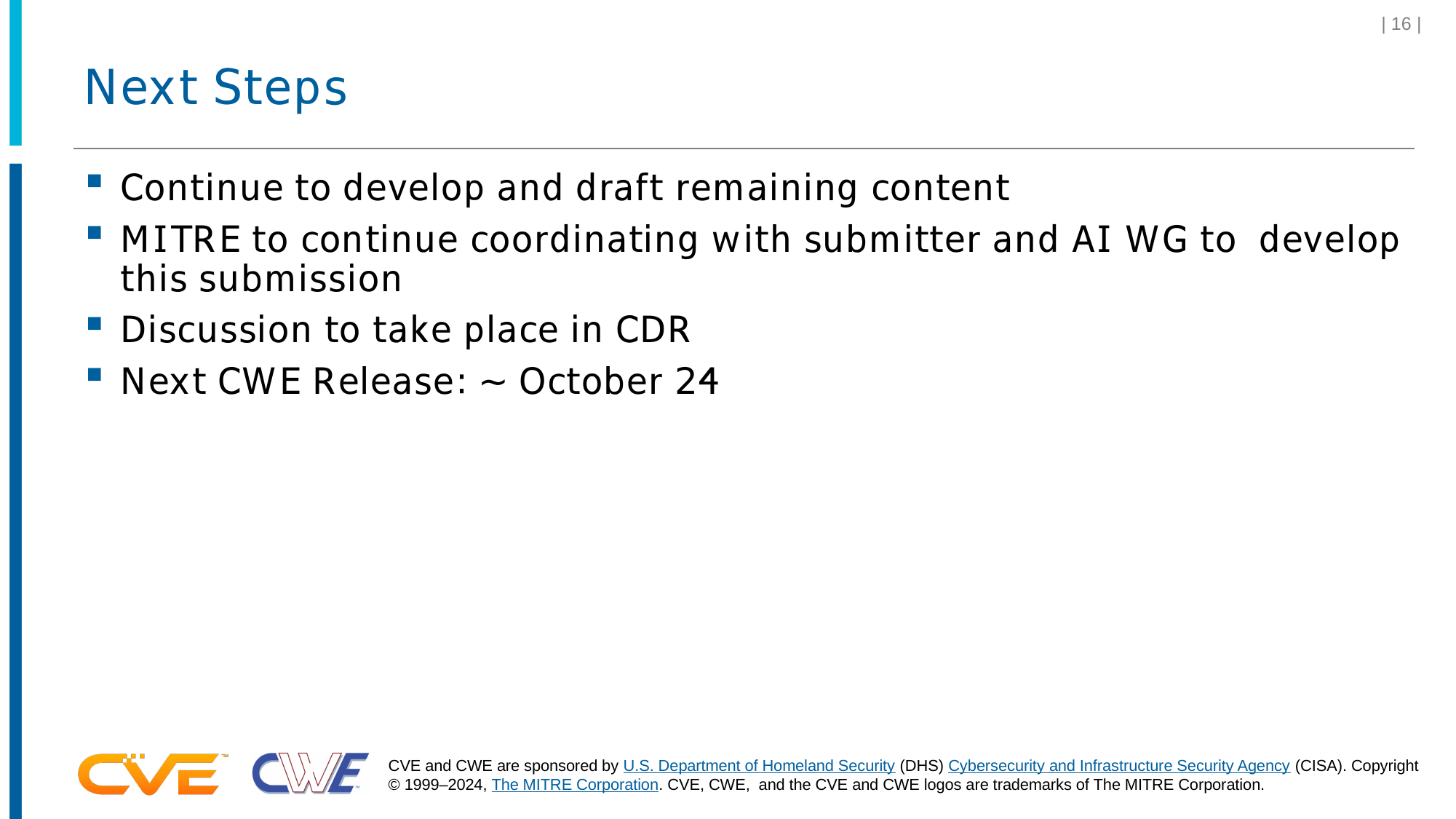

| 16 |
# Next Steps
Continue to develop and draft remaining content
MITRE to continue coordinating with submitter and AI WG to  develop this submission
Discussion to take place in CDR
Next CWE Release: ~ October 24